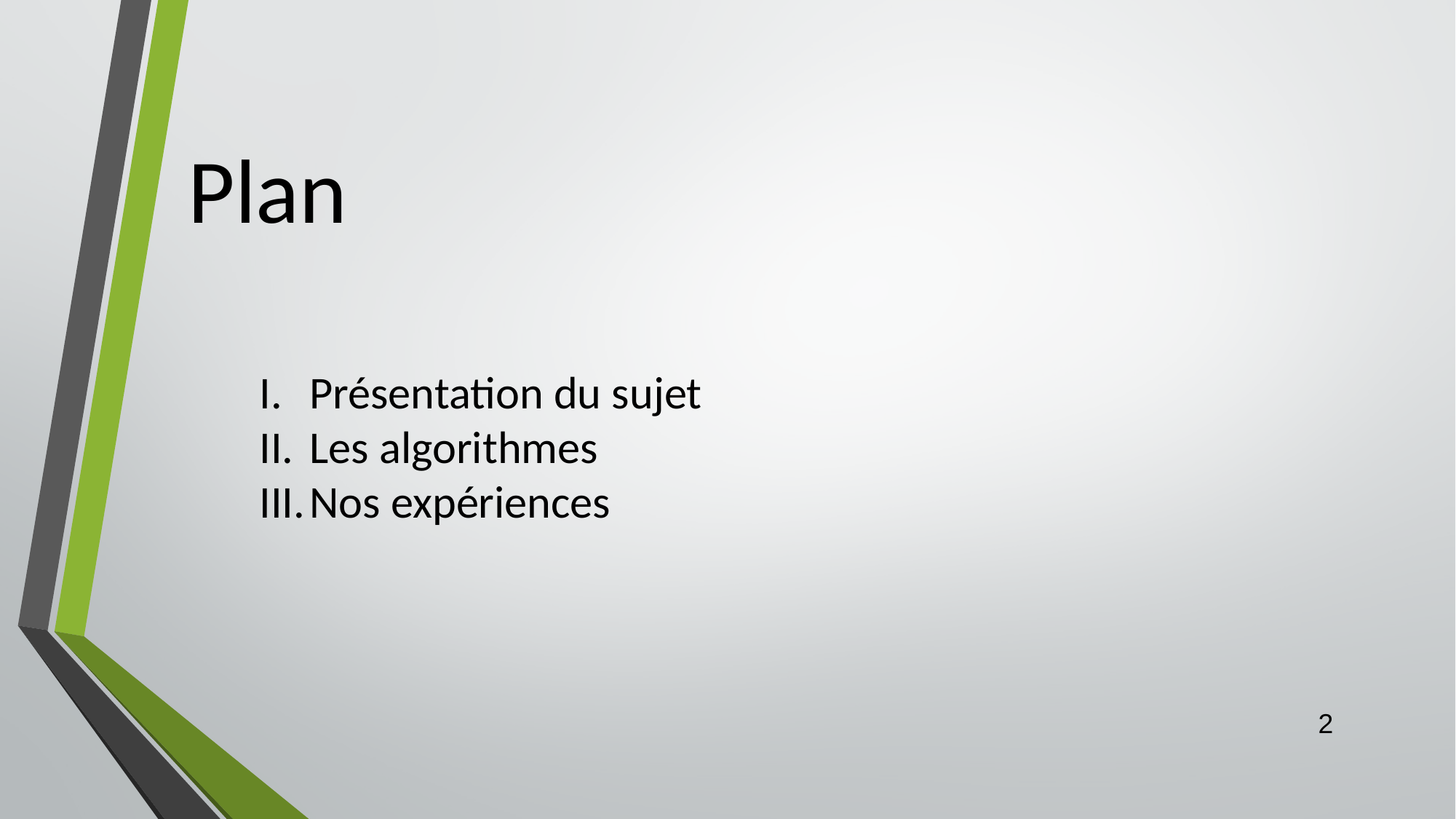

# Plan
Présentation du sujet
Les algorithmes
Nos expériences
2